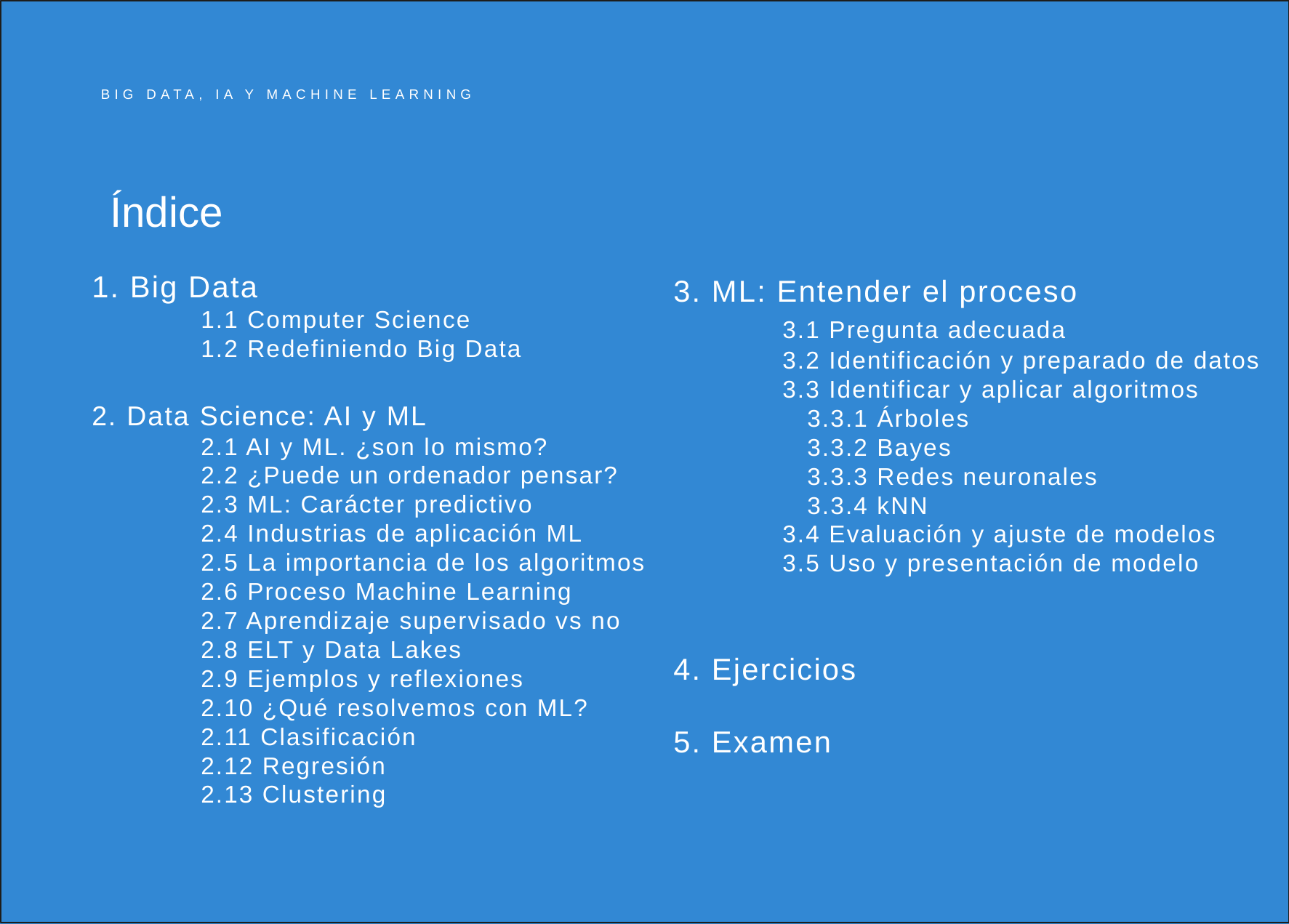

BIG DATA, IA Y MACHINE LEARNING

# Índice
1. Big Data
	1.1 Computer Science
	1.2 Redefiniendo Big Data
2. Data Science: AI y ML
	2.1 AI y ML. ¿son lo mismo?
	2.2 ¿Puede un ordenador pensar?
	2.3 ML: Carácter predictivo
	2.4 Industrias de aplicación ML
	2.5 La importancia de los algoritmos
	2.6 Proceso Machine Learning
	2.7 Aprendizaje supervisado vs no
	2.8 ELT y Data Lakes
	2.9 Ejemplos y reflexiones
	2.10 ¿Qué resolvemos con ML?
	2.11 Clasificación
	2.12 Regresión
	2.13 Clustering

3. ML: Entender el proceso
	3.1 Pregunta adecuada
	3.2 Identificación y preparado de datos
	3.3 Identificar y aplicar algoritmos
	   3.3.1 Árboles
	   3.3.2 Bayes
	   3.3.3 Redes neuronales
	   3.3.4 kNN
	3.4 Evaluación y ajuste de modelos
	3.5 Uso y presentación de modelo

4. Ejercicios

5. Examen